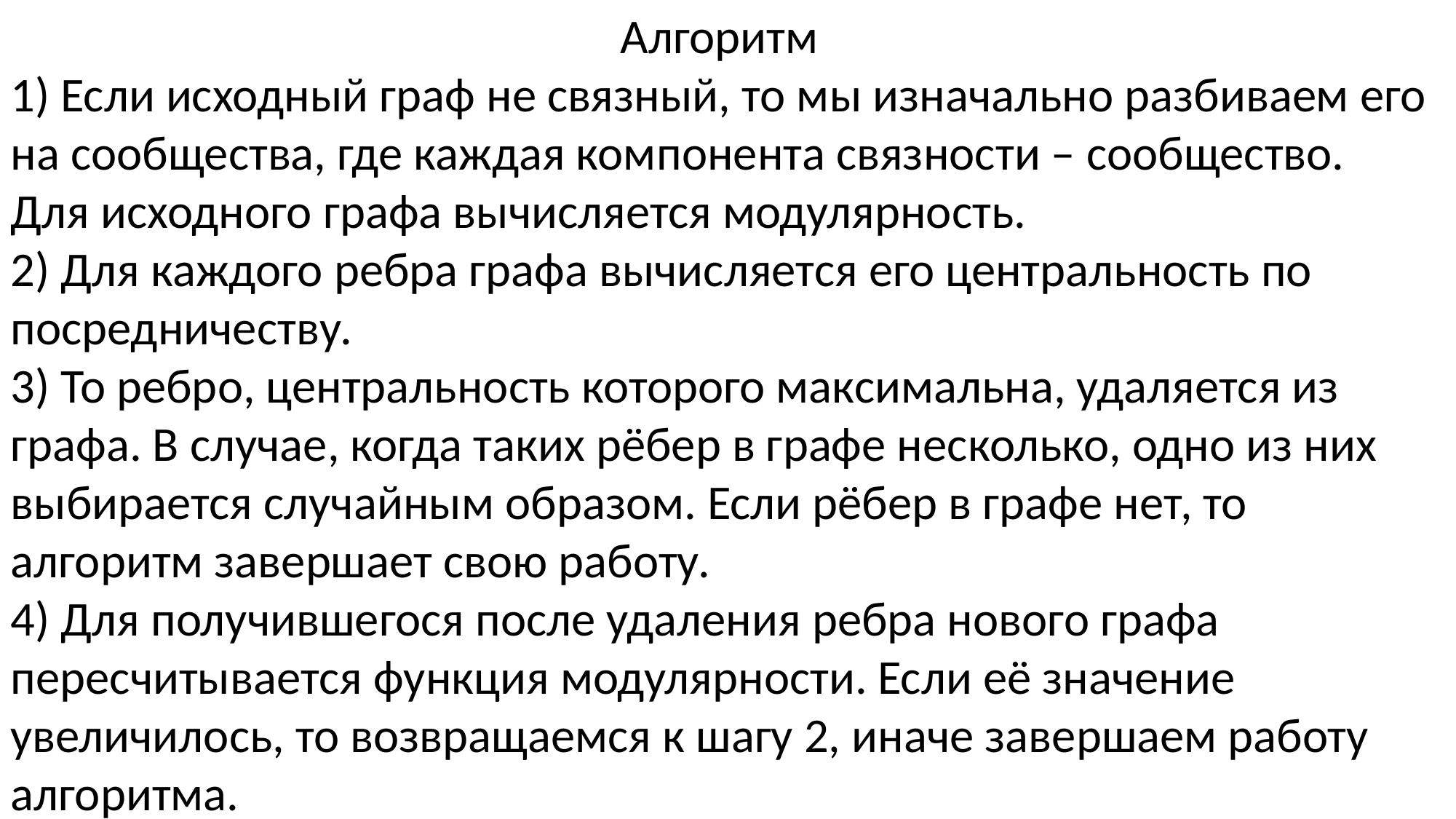

Алгоритм
1) Если исходный граф не связный, то мы изначально разбиваем его на сообщества, где каждая компонента связности – сообщество.
Для исходного графа вычисляется модулярность.
2) Для каждого ребра графа вычисляется его центральность по посредничеству.
3) То ребро, центральность которого максимальна, удаляется из графа. В случае, когда таких рёбер в графе несколько, одно из них выбирается случайным образом. Если рёбер в графе нет, то алгоритм завершает свою работу.
4) Для получившегося после удаления ребра нового графа пересчитывается функция модулярности. Если её значение увеличилось, то возвращаемся к шагу 2, иначе завершаем работу алгоритма.